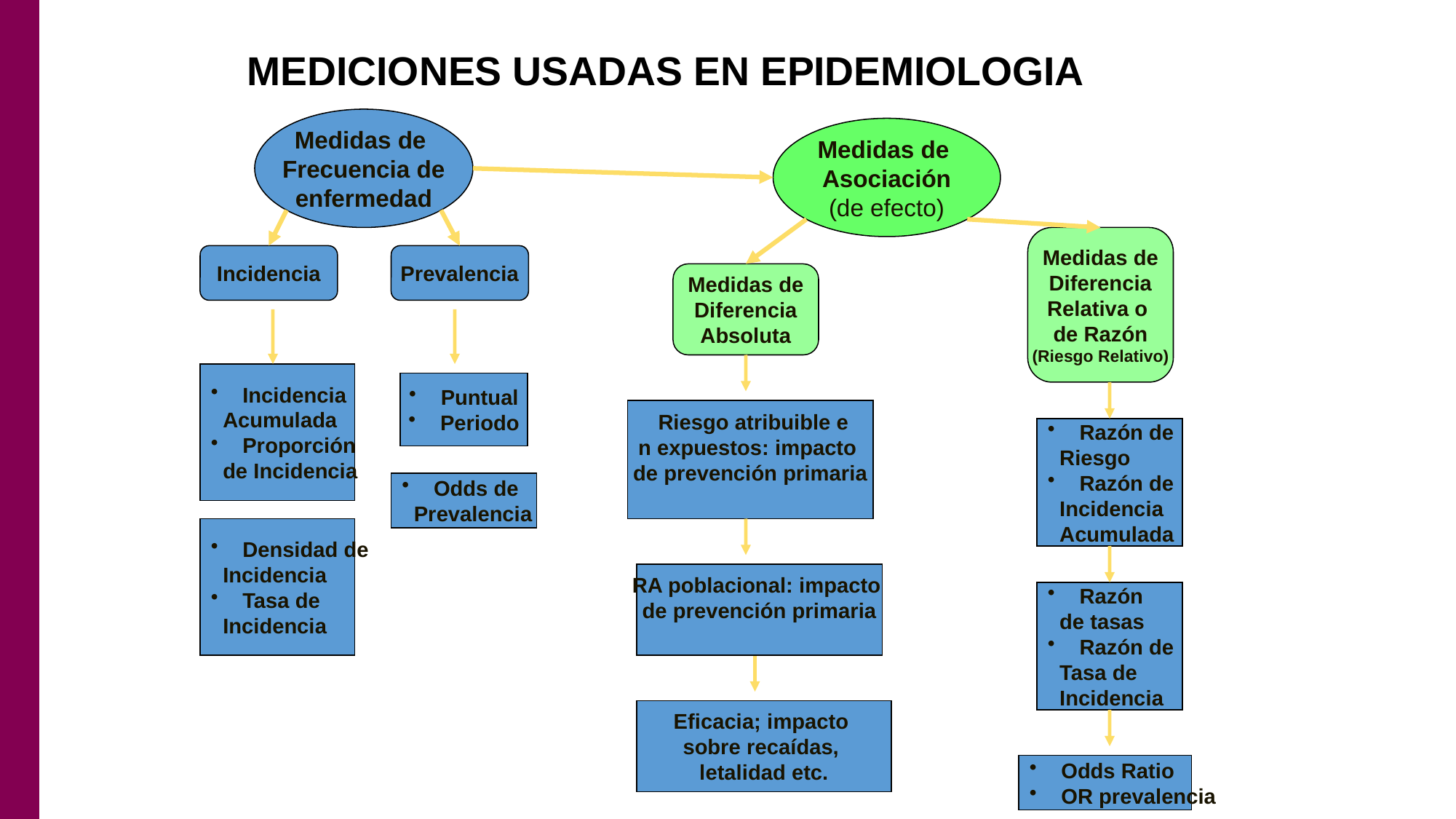

# MEDICIONES USADAS EN EPIDEMIOLOGIA
Medidas de
Frecuencia de
enfermedad
Medidas de
Asociación
(de efecto)
Medidas de
Diferencia
Relativa o
de Razón
(Riesgo Relativo)
Incidencia
Prevalencia
Medidas de
Diferencia
Absoluta

 Incidencia
  Acumulada
 Proporción
  de Incidencia
 Puntual
 Periodo

 Riesgo atribuible e
n expuestos: impacto
de prevención primaria

 Razón de
  Riesgo
 Razón de
  Incidencia
  Acumulada
 Odds de
  Prevalencia
 Densidad de
  Incidencia
 Tasa de
  Incidencia

RA poblacional: impacto
de prevención primaria

 Razón
  de tasas
 Razón de
  Tasa de
  Incidencia

Eficacia; impacto
sobre recaídas,
letalidad etc.

 Odds Ratio
 OR prevalencia